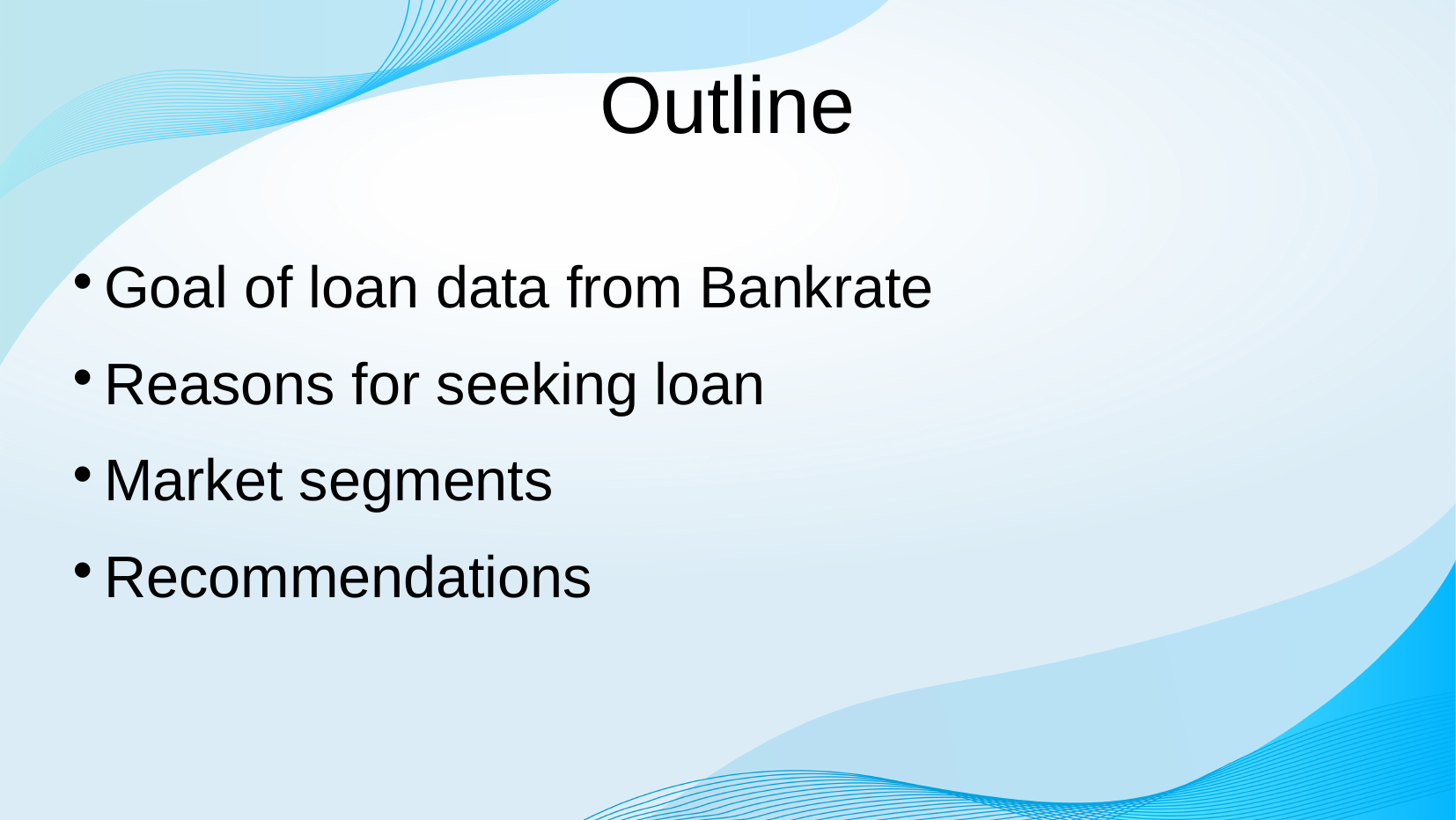

# Outline

Goal of loan data from Bankrate
Reasons for seeking loan
Market segments
Recommendations